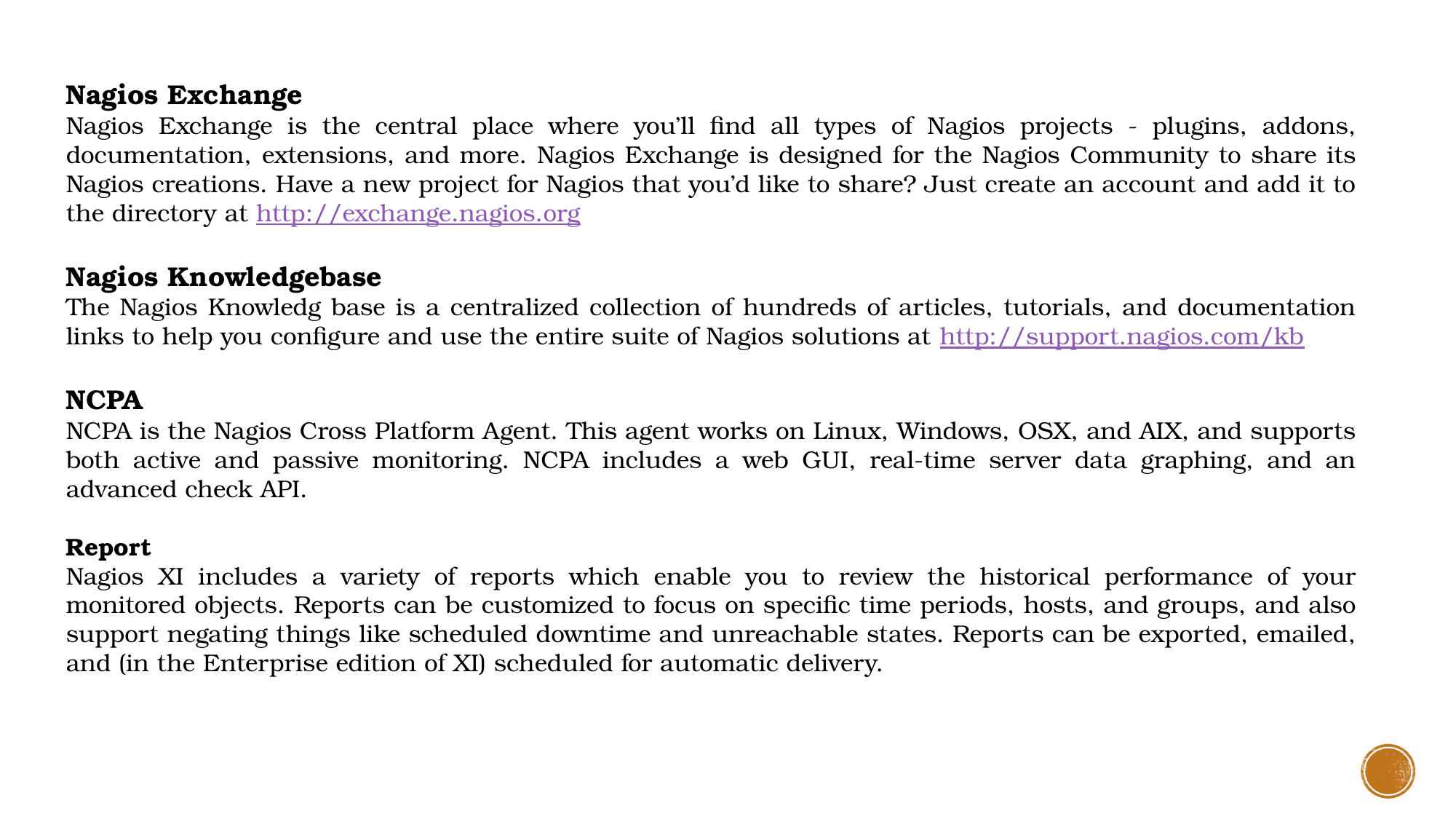

Nagios Exchange
Nagios Exchange is the central place where you’ll find all types of Nagios projects - plugins, addons, documentation, extensions, and more. Nagios Exchange is designed for the Nagios Community to share its Nagios creations. Have a new project for Nagios that you’d like to share? Just create an account and add it to the directory at http://exchange.nagios.org

Nagios Knowledgebase
The Nagios Knowledg base is a centralized collection of hundreds of articles, tutorials, and documentation links to help you configure and use the entire suite of Nagios solutions at http://support.nagios.com/kb

NCPA
NCPA is the Nagios Cross Platform Agent. This agent works on Linux, Windows, OSX, and AIX, and supports both active and passive monitoring. NCPA includes a web GUI, real-time server data graphing, and an advanced check API.

Report
Nagios XI includes a variety of reports which enable you to review the historical performance of your monitored objects. Reports can be customized to focus on specific time periods, hosts, and groups, and also support negating things like scheduled downtime and unreachable states. Reports can be exported, emailed, and (in the Enterprise edition of XI) scheduled for automatic delivery.